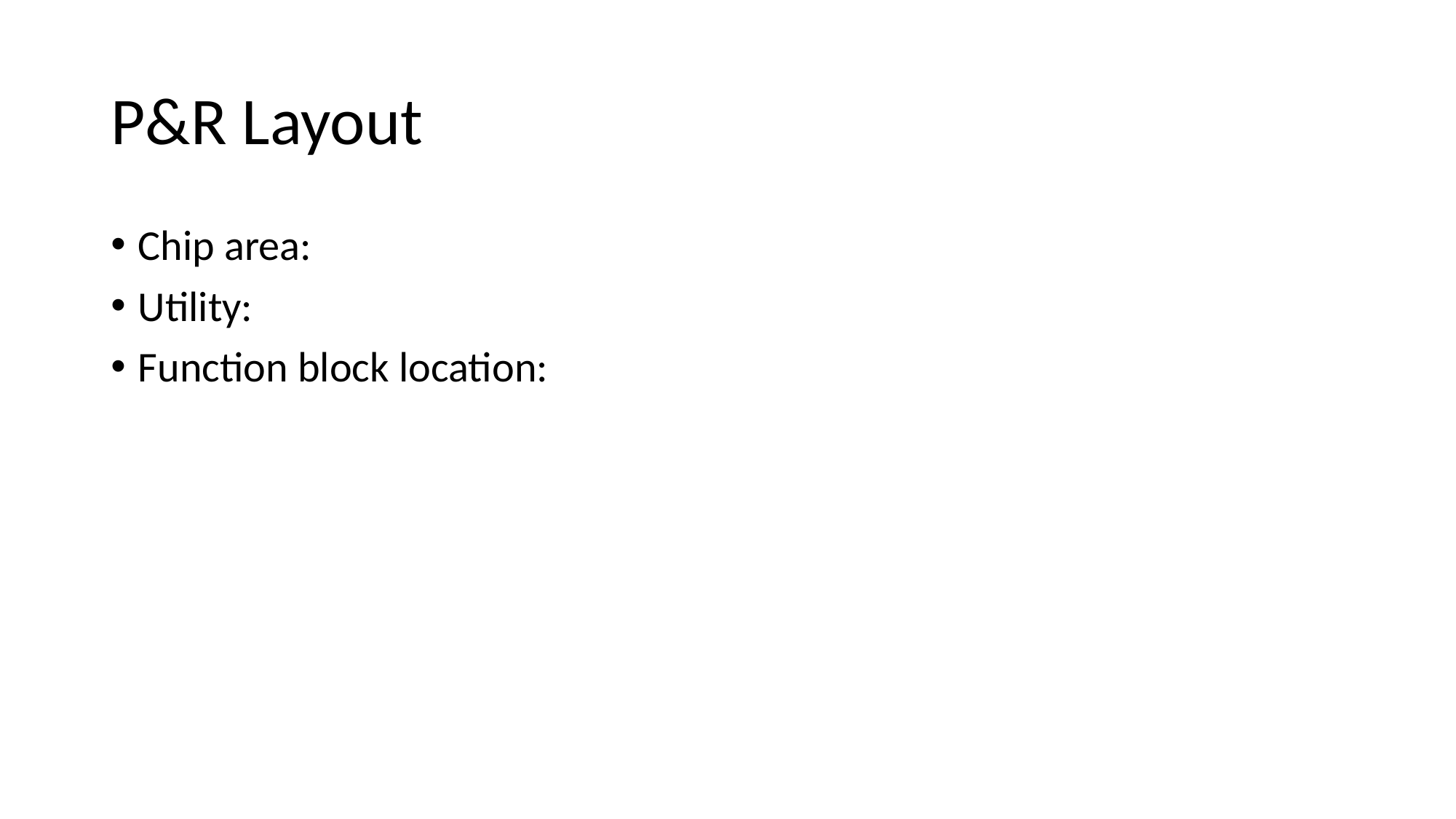

# P&R Layout
Chip area:
Utility:
Function block location: